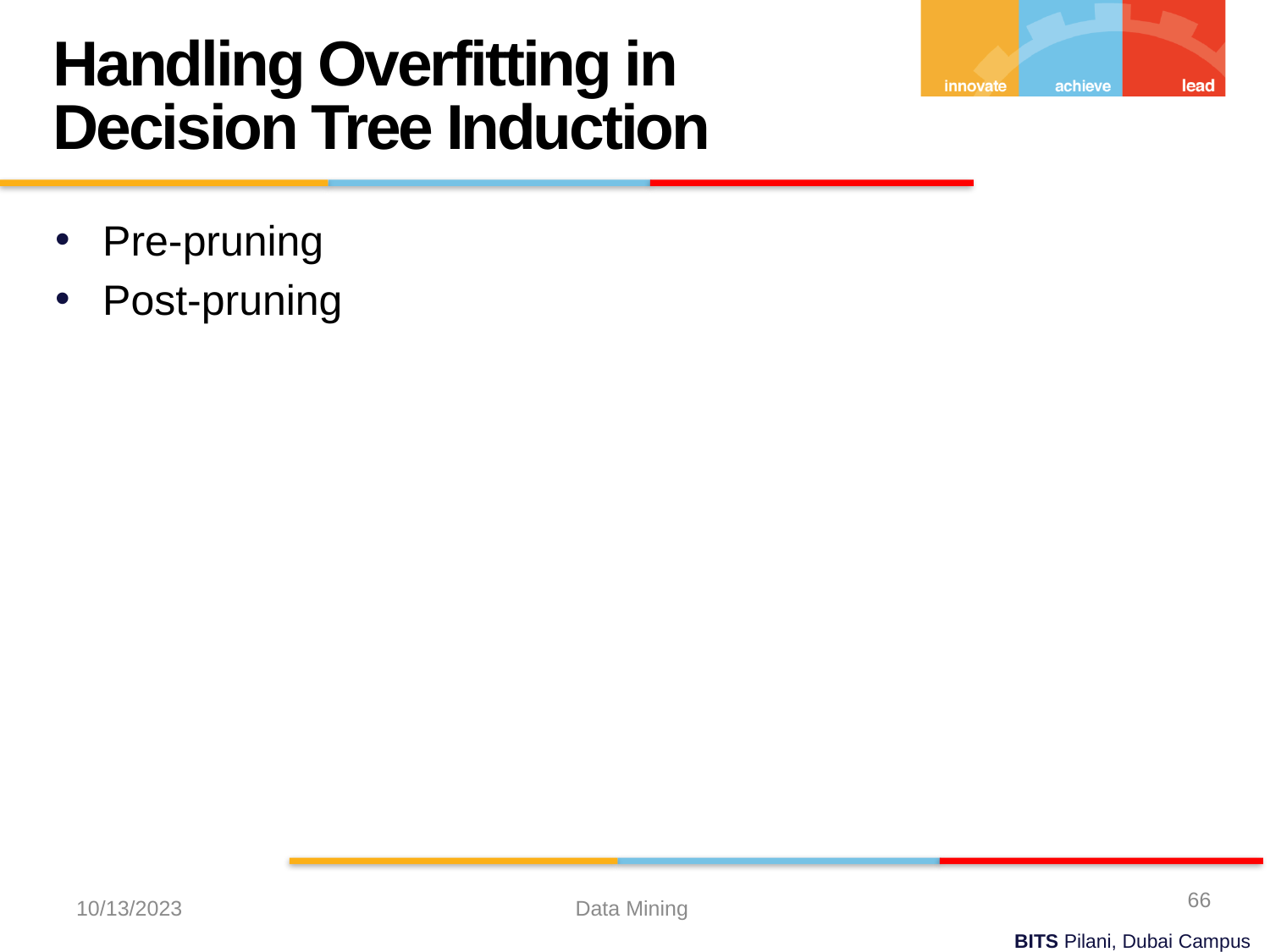

Handling Overfitting in Decision Tree Induction
Pre-pruning
Post-pruning
66
10/13/2023
Data Mining